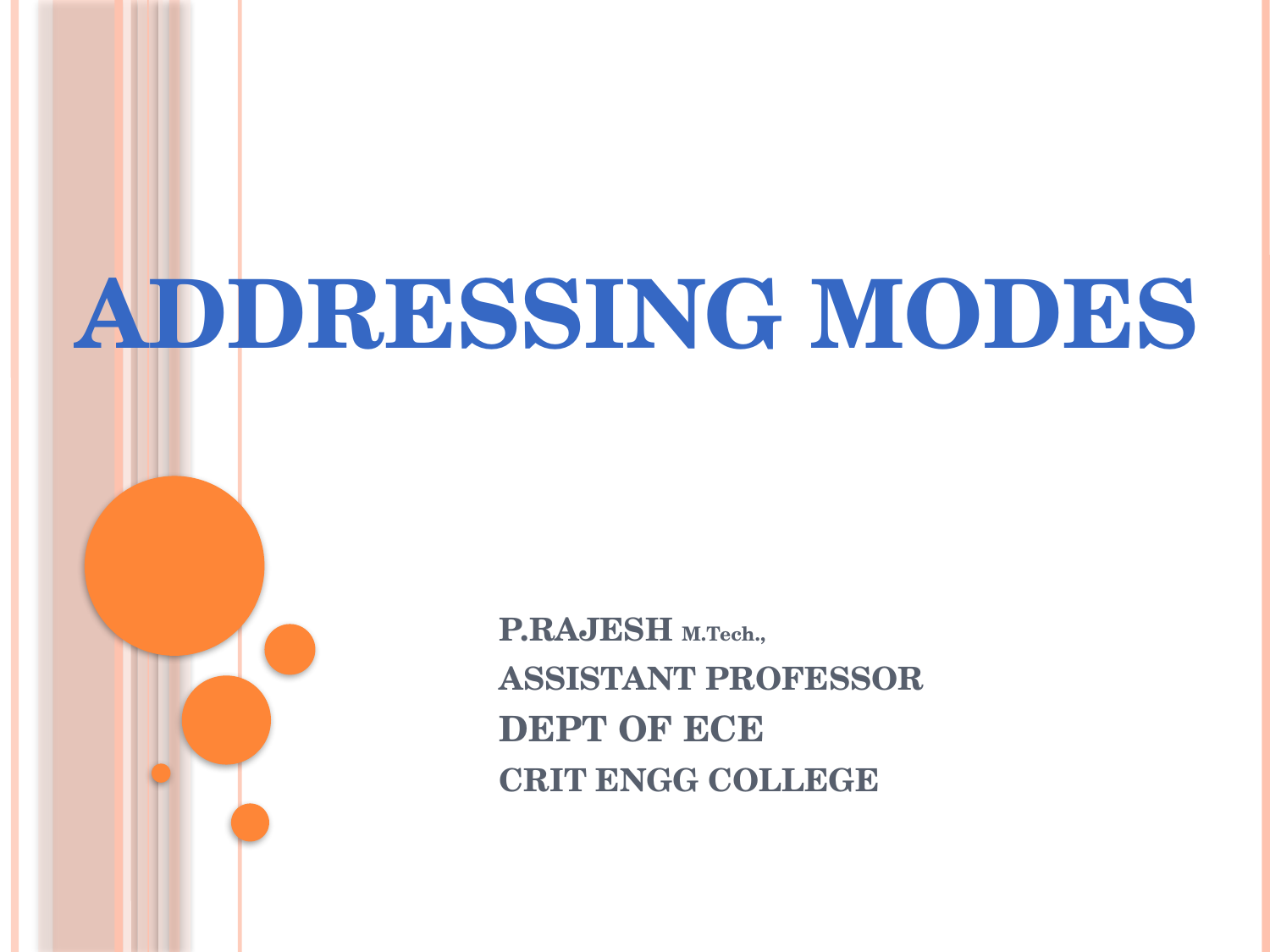

# ADDRESSING MODES
P.RAJESH M.Tech.,
ASSISTANT PROFESSOR
DEPT OF ECE
CRIT ENGG COLLEGE